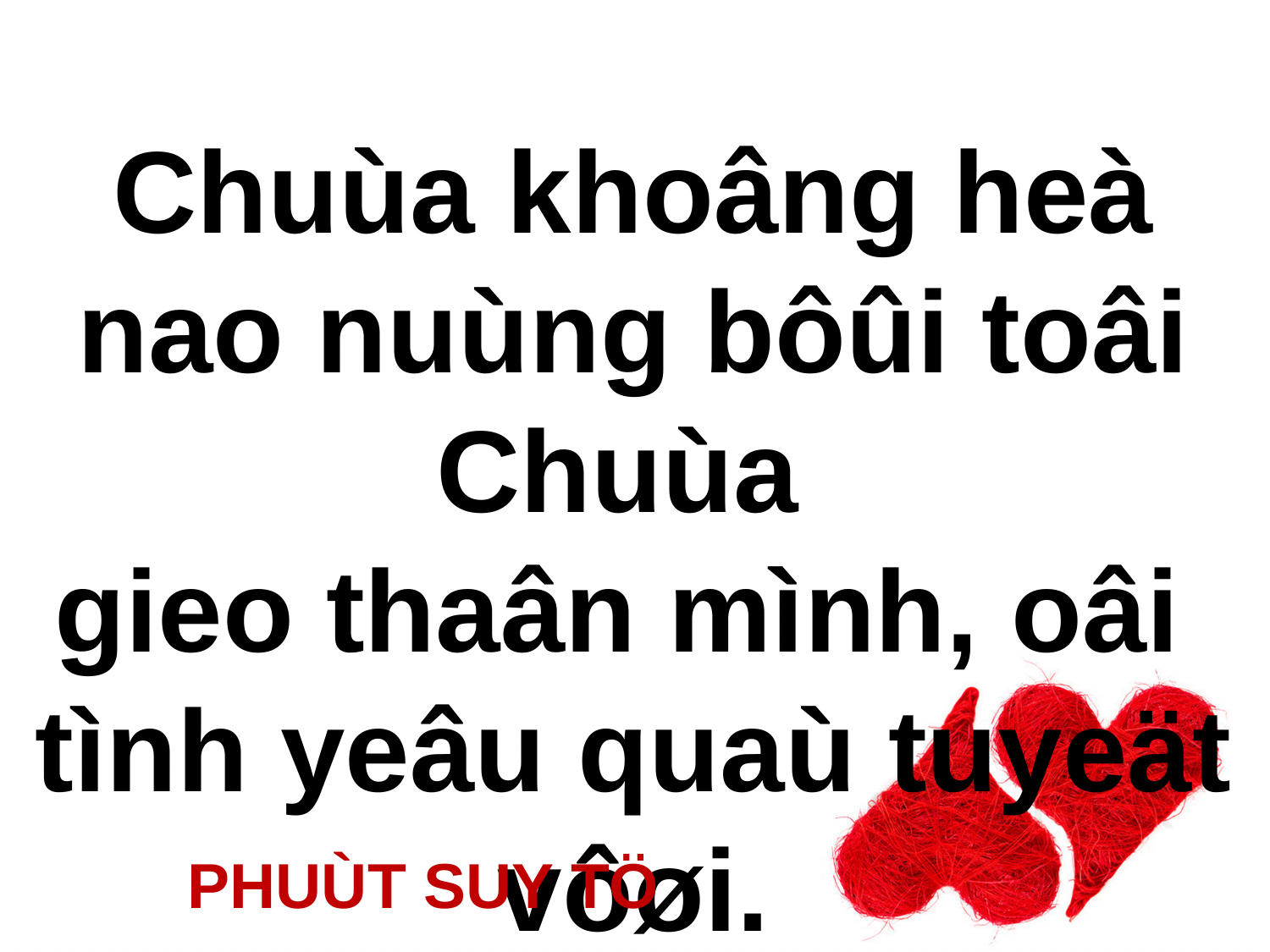

Chuùa khoâng heà nao nuùng bôûi toâi Chuùa
gieo thaân mình, oâi
tình yeâu quaù tuyeät vôøi.
PHUÙT SUY TÖ